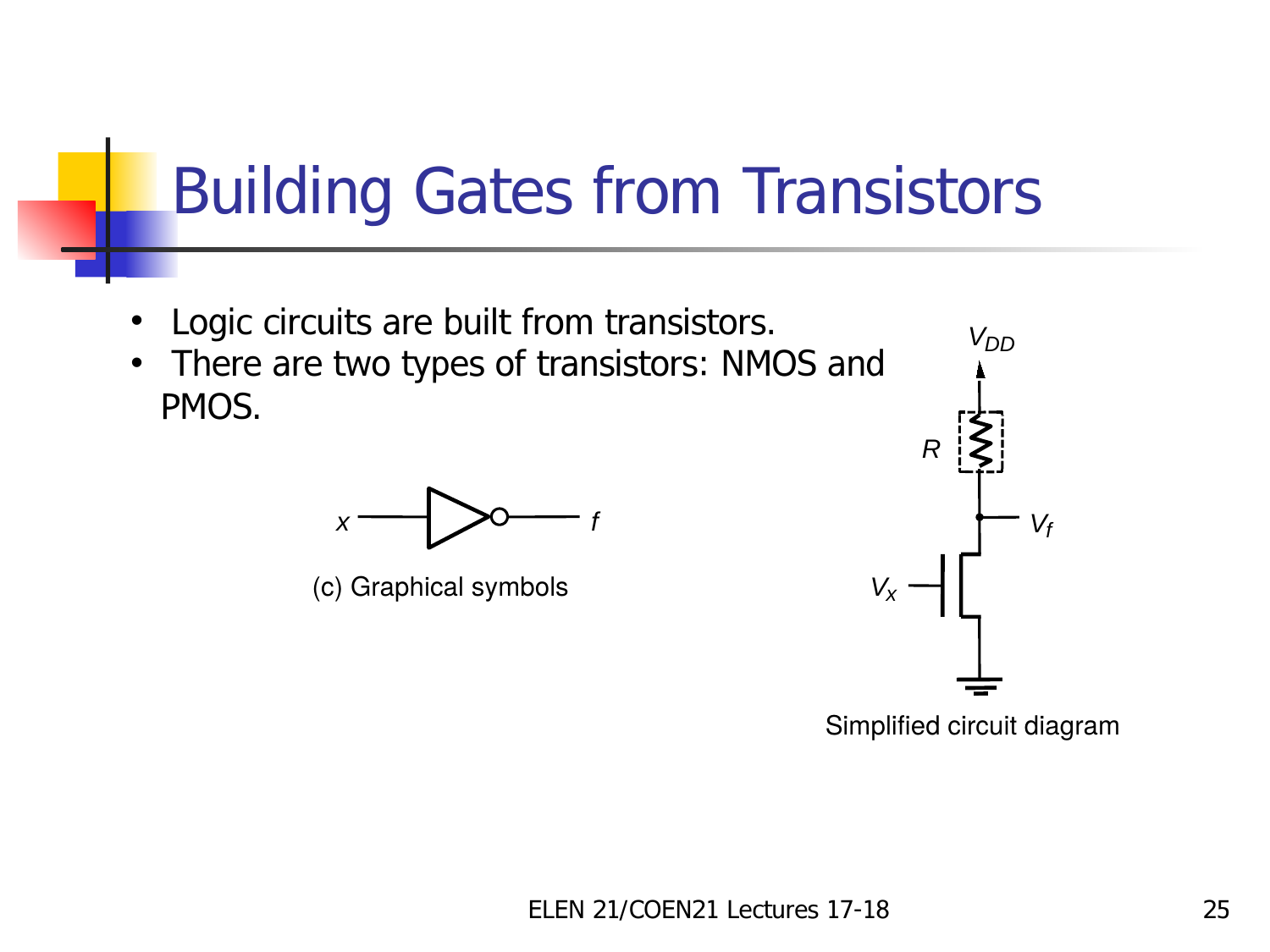

# Building Gates from Transistors
 Logic circuits are built from transistors.
 There are two types of transistors: NMOS and PMOS.
V
DD

R

x
f
V

f

(c) Graphical symbols
V
x

 Simplified circuit diagram
ELEN 21/COEN21 Lectures 17-18
25